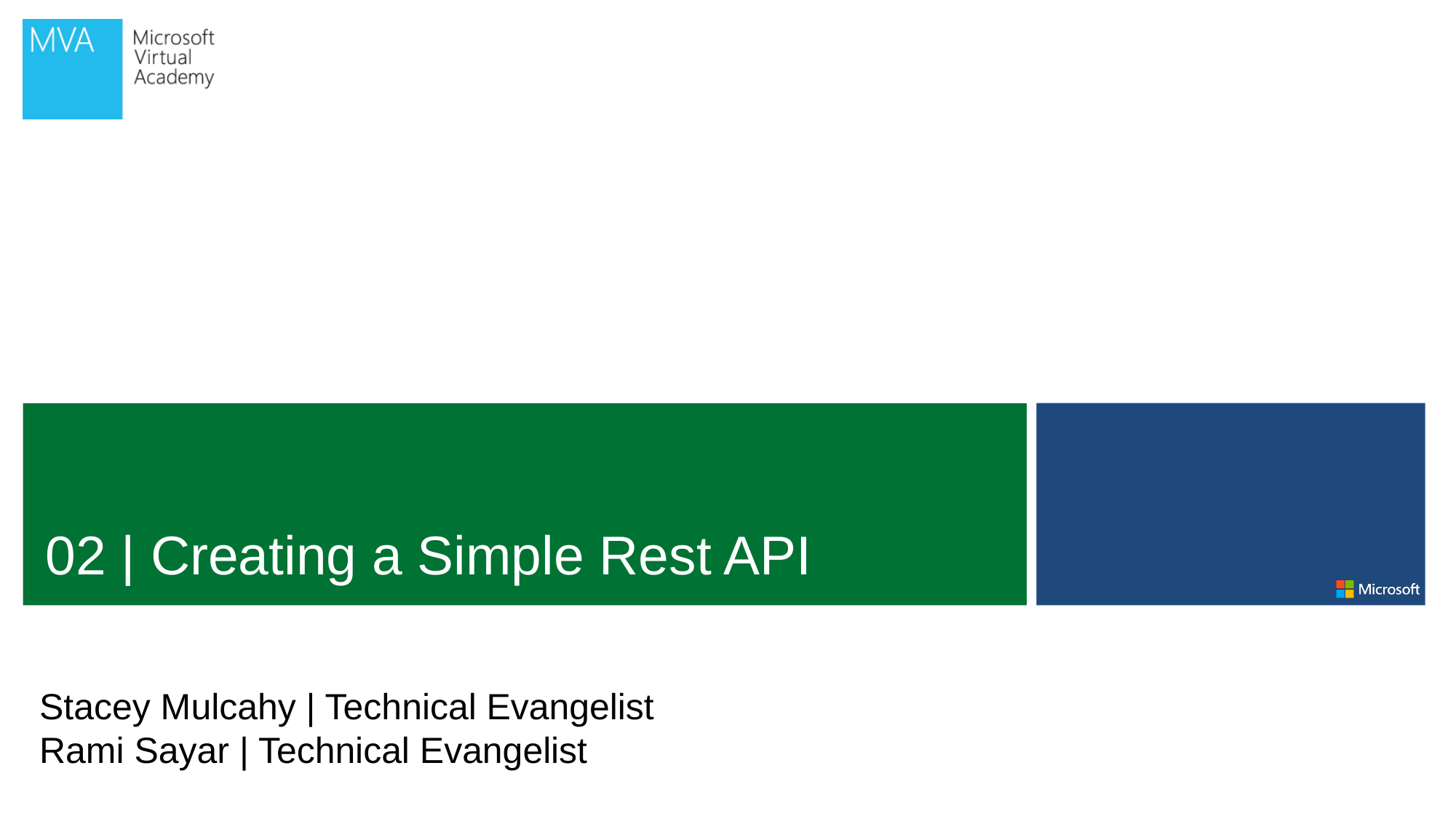

02 | Creating a Simple Rest API
Stacey Mulcahy | Technical Evangelist
Rami Sayar | Technical Evangelist